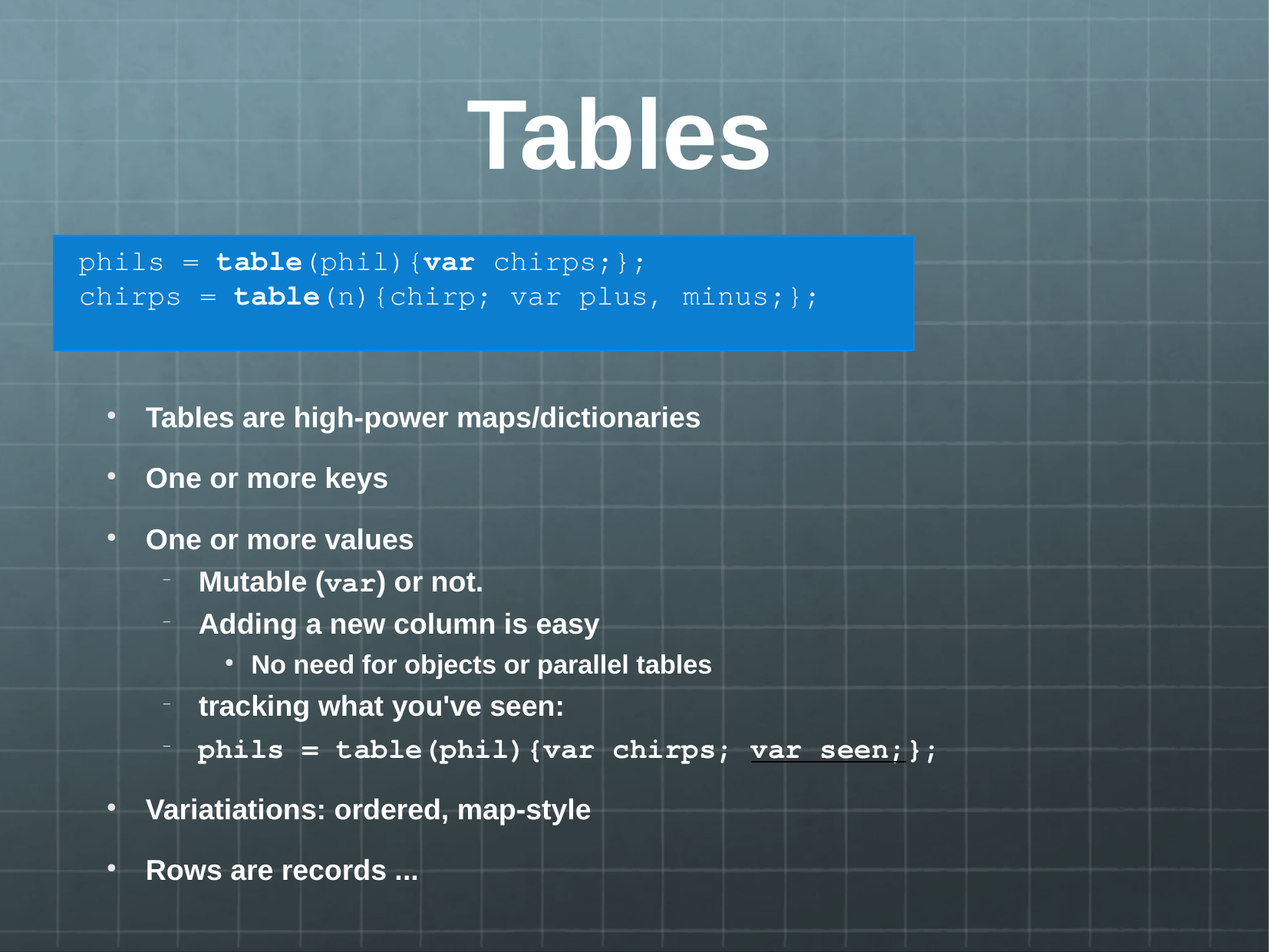

# Tables
phils = table(phil){var chirps;};
chirps = table(n){chirp; var plus, minus;};

Tables are high-power maps/dictionaries
One or more keys
One or more values
Mutable (var) or not.
Adding a new column is easy
No need for objects or parallel tables
tracking what you've seen:
phils = table(phil){var chirps; var seen;};
Variatiations: ordered, map-style
Rows are records ...